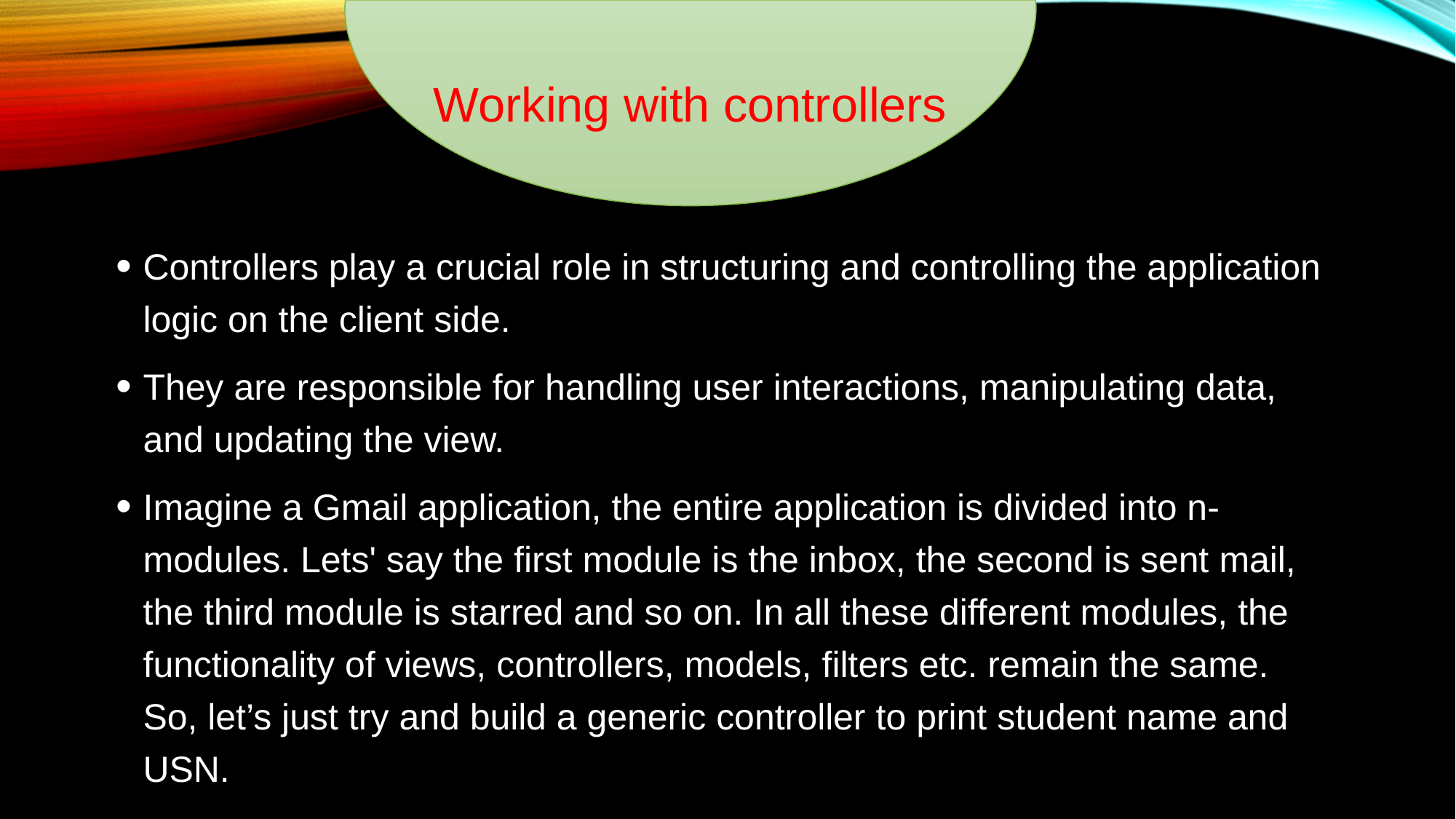

Working with controllers
Controllers play a crucial role in structuring and controlling the application logic on the client side.
They are responsible for handling user interactions, manipulating data, and updating the view.
Imagine a Gmail application, the entire application is divided into n-modules. Lets' say the first module is the inbox, the second is sent mail, the third module is starred and so on. In all these different modules, the functionality of views, controllers, models, filters etc. remain the same. So, let’s just try and build a generic controller to print student name and USN.